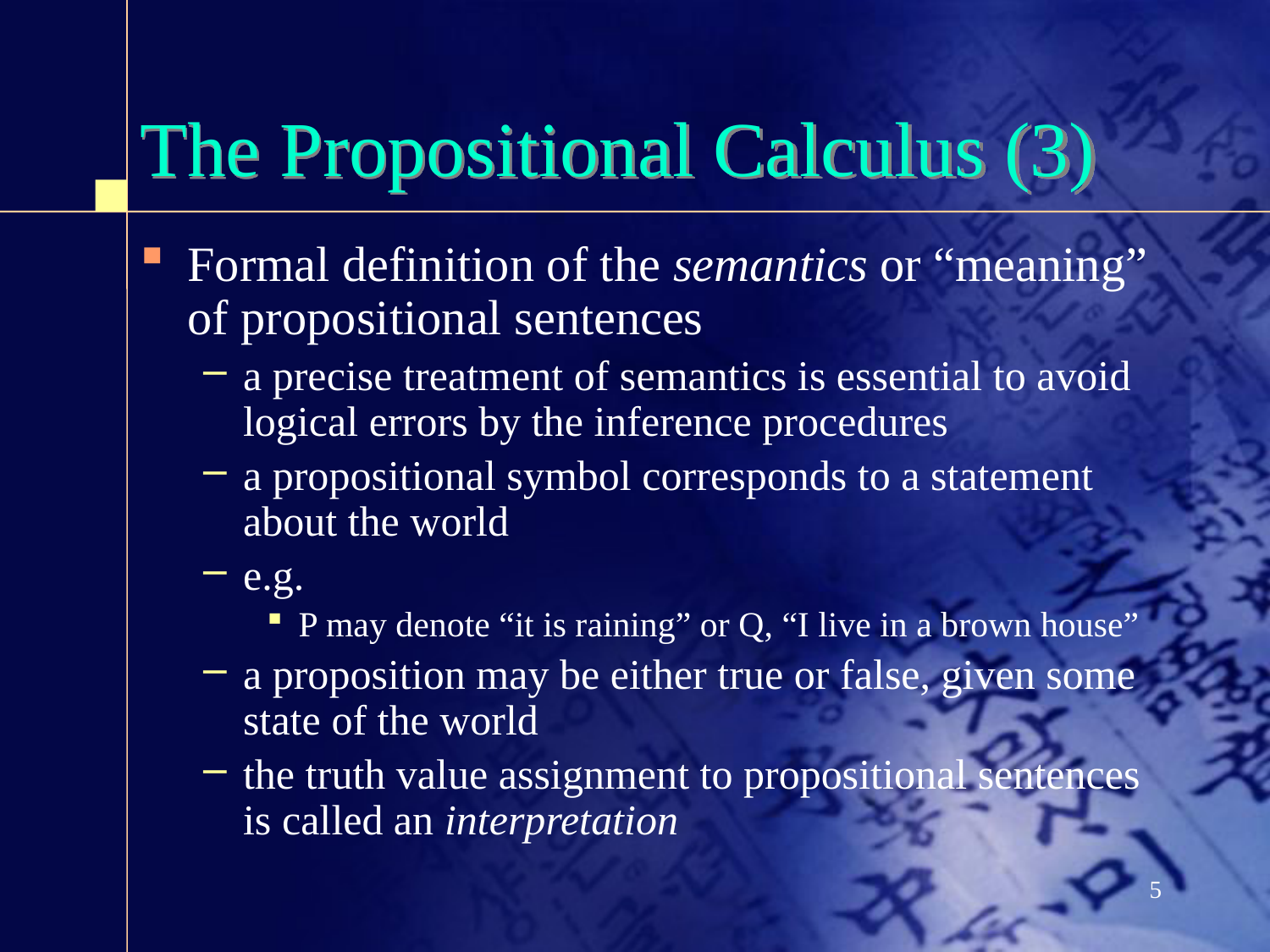

# The Propositional Calculus (3)
Formal definition of the semantics or “meaning” of propositional sentences
a precise treatment of semantics is essential to avoid logical errors by the inference procedures
a propositional symbol corresponds to a statement about the world
e.g.
P may denote “it is raining” or Q, “I live in a brown house”
a proposition may be either true or false, given some state of the world
the truth value assignment to propositional sentences is called an interpretation
5